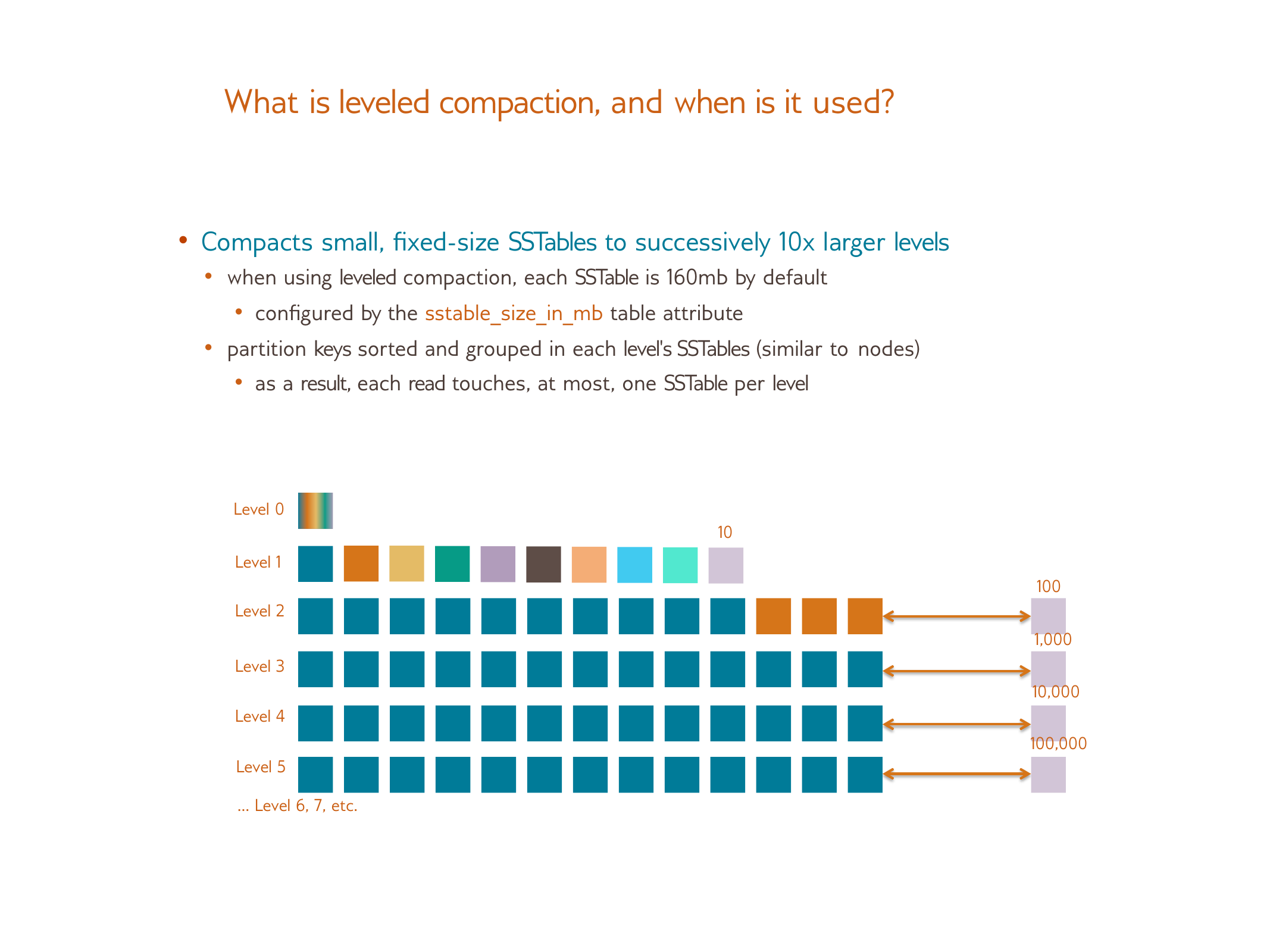

# What is leveled compaction, and when is it used?
Compacts small, fixed-size SSTables to successively 10x larger levels
when using leveled compaction, each SSTable is 160mb by default
configured by the sstable_size_in_mb table attribute
partition keys sorted and grouped in each level's SSTables (similar to nodes)
as a result, each read touches, at most, one SSTable per level

Level 0
10
Level 1
100
Level 2
1,000
Level 3
10,000
Level 4
100,000
Level 5

… Level 6, 7, etc.